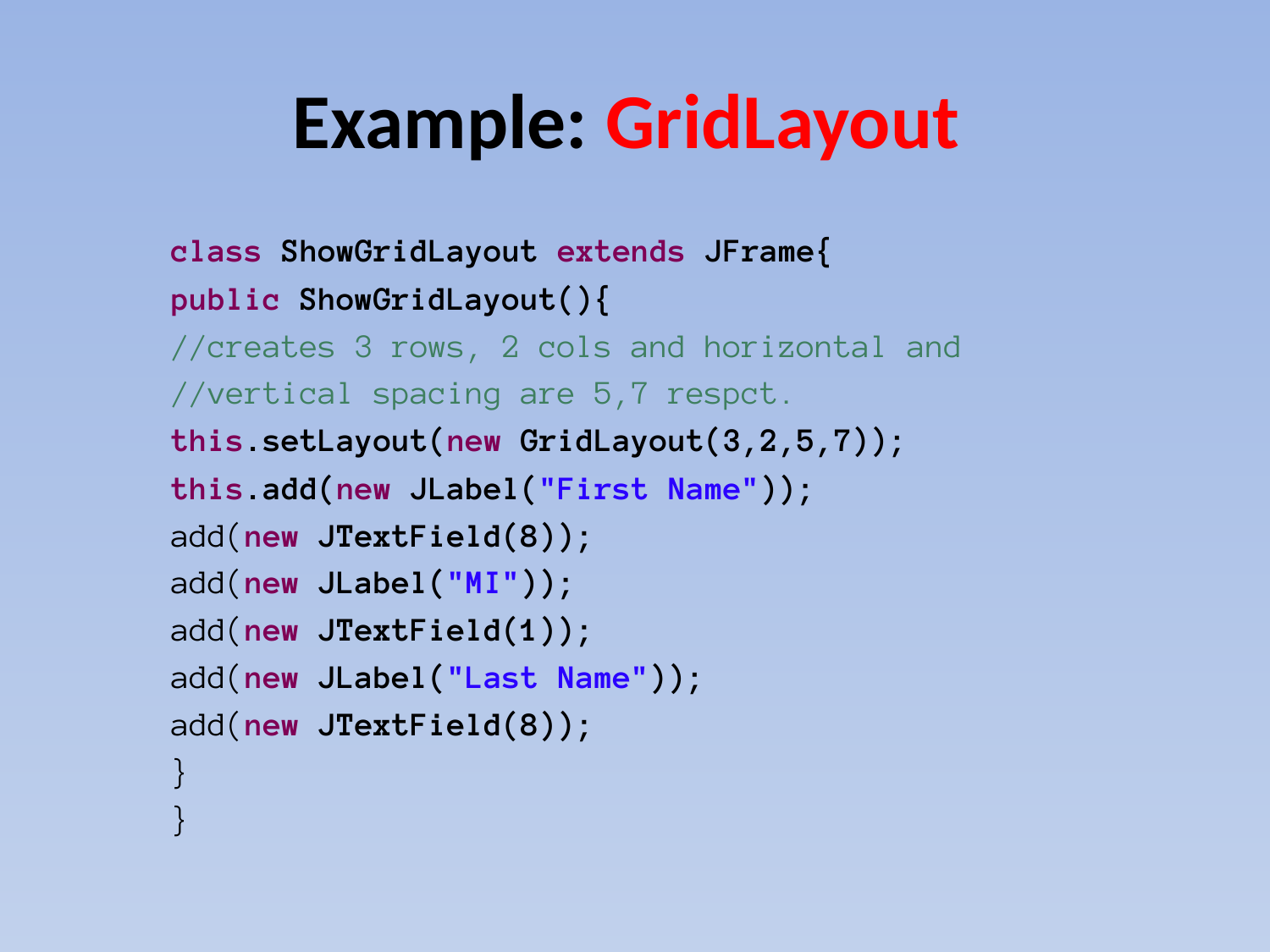

# Example: GridLayout
class ShowGridLayout extends JFrame{
public ShowGridLayout(){
//creates 3 rows, 2 cols and horizontal and
//vertical spacing are 5,7 respct.
this.setLayout(new GridLayout(3,2,5,7));
this.add(new JLabel("First Name"));
add(new JTextField(8));
add(new JLabel("MI"));
add(new JTextField(1));
add(new JLabel("Last Name"));
add(new JTextField(8));
}
}